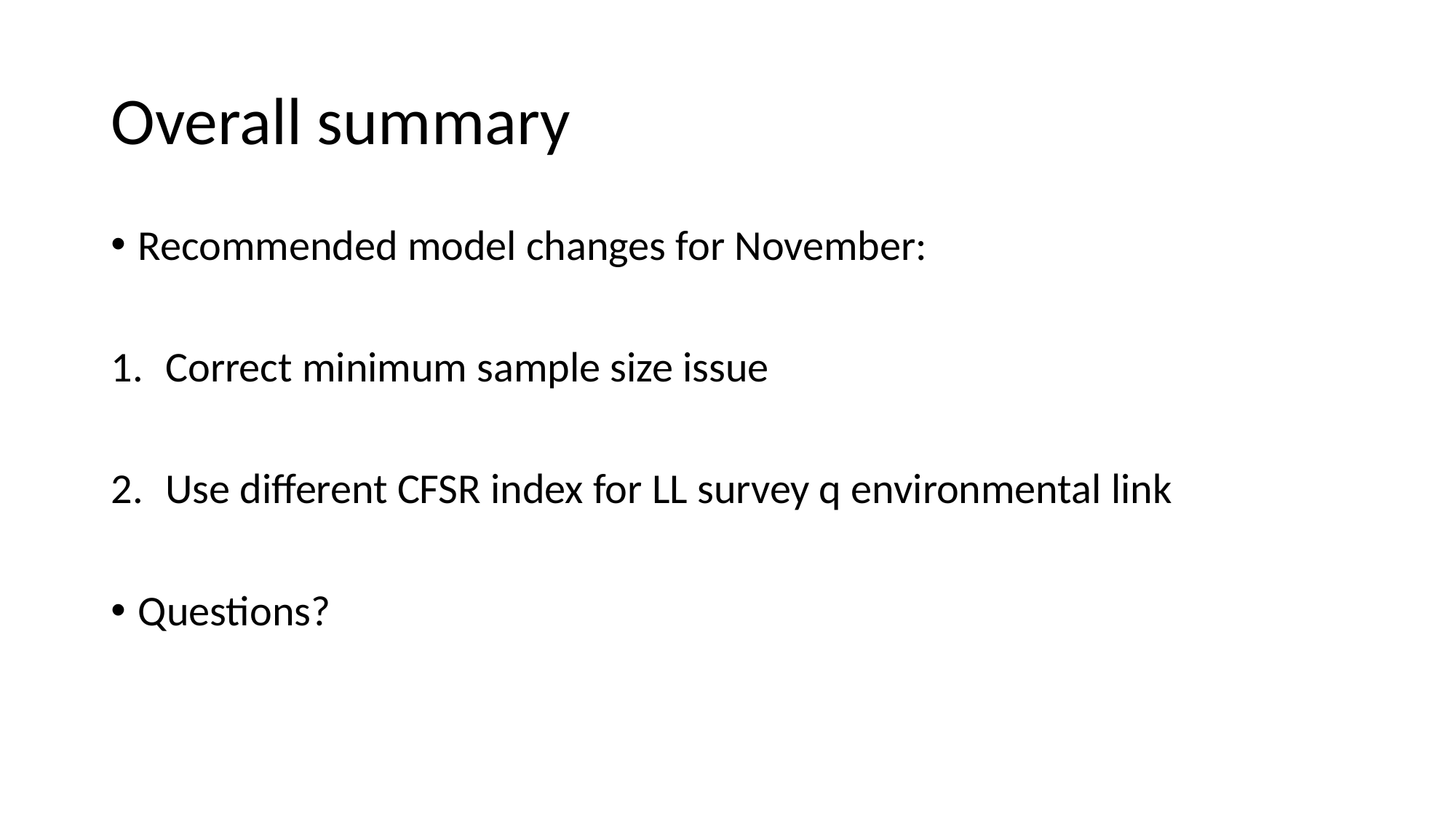

# Overall summary
Recommended model changes for November:

Correct minimum sample size issue

Use different CFSR index for LL survey q environmental link

Questions?